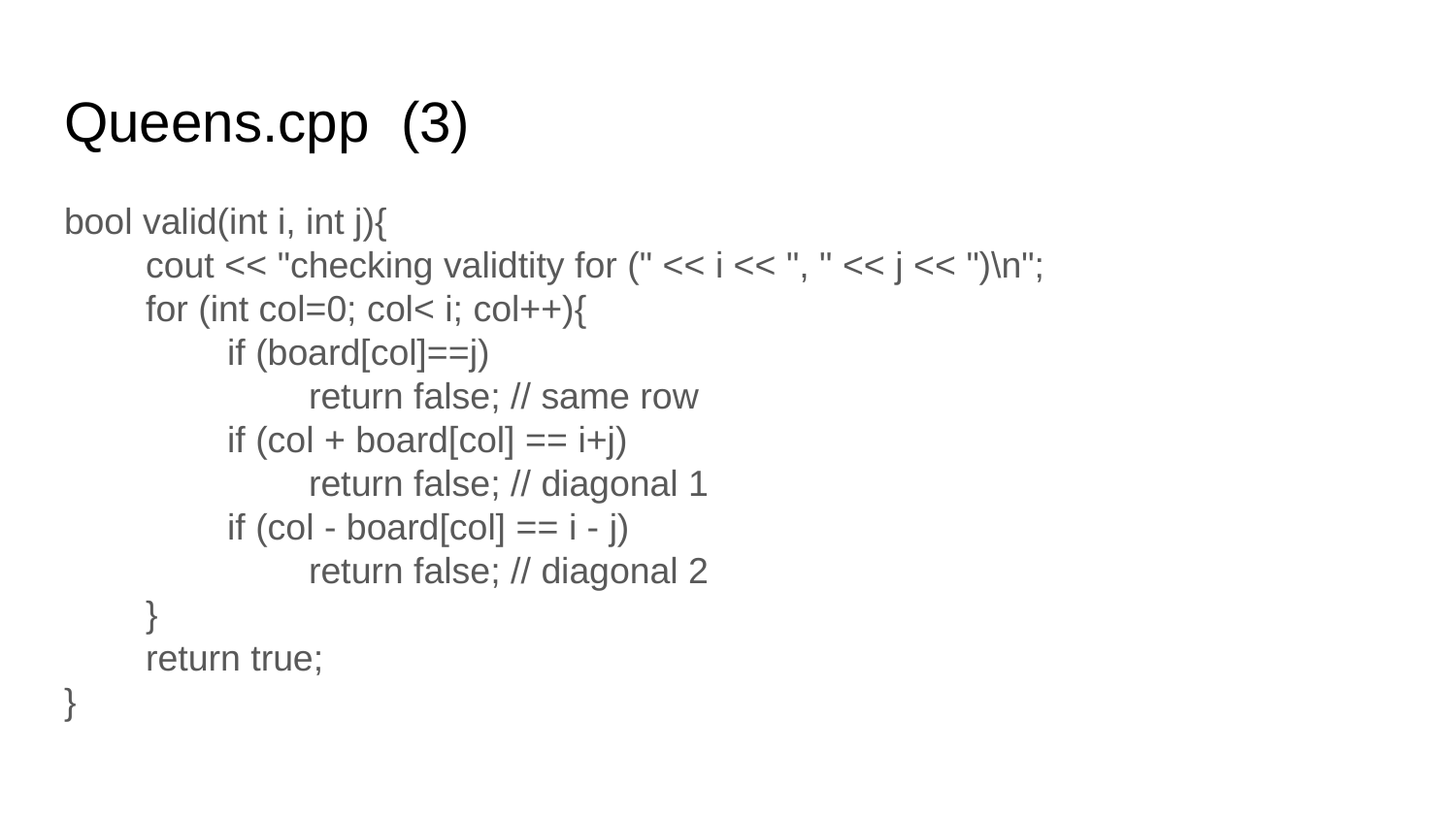

# Queens.cpp  (3)
bool valid(int i, int j){
        cout << "checking validtity for (" << i << ", " << j << ")\n";
        for (int col=0; col< i; col++){
                if (board[col]==j)
                        return false; // same row
                if (col + board[col] == i+j)
                        return false; // diagonal 1
                if (col - board[col] == i - j)
                        return false; // diagonal 2
        }
        return true;
}